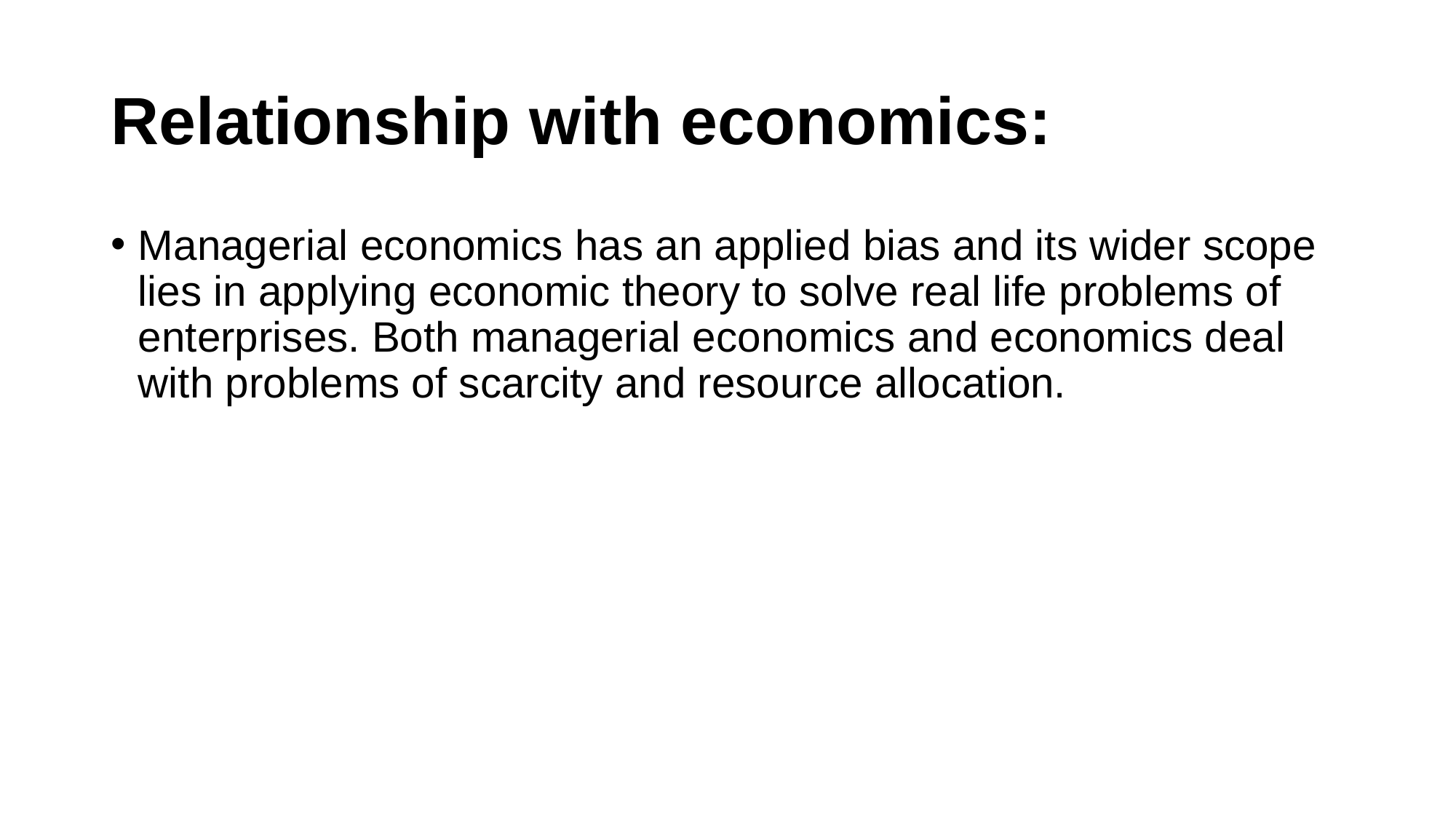

# Relationship with economics:
Managerial economics has an applied bias and its wider scope lies in applying economic theory to solve real life problems of enterprises. Both managerial economics and economics deal with problems of scarcity and resource allocation.